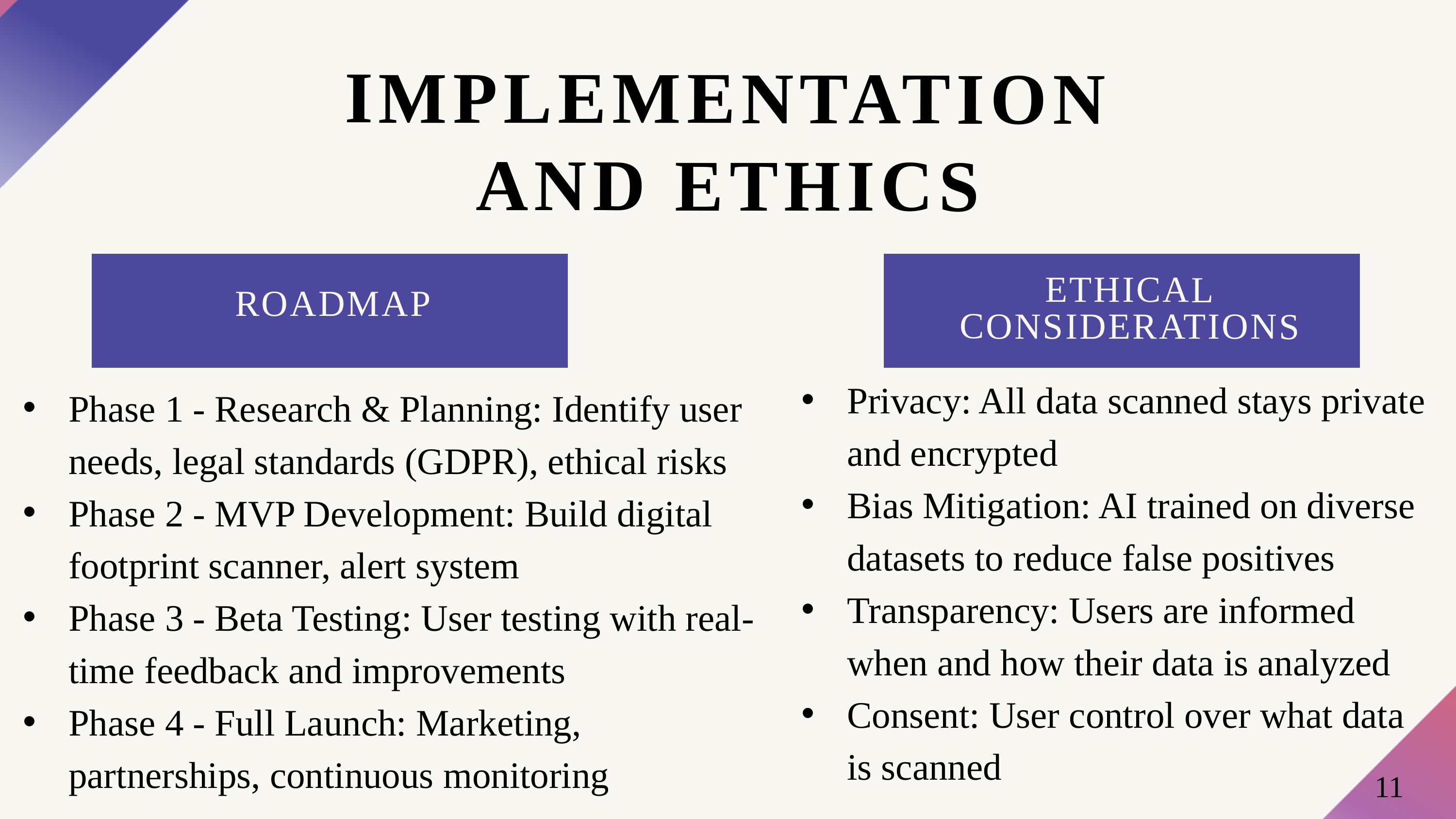

IMPLEMENTATION AND ETHICS

ETHICAL CONSIDERATIONS
ROADMAP
Privacy: All data scanned stays private and encrypted
Bias Mitigation: AI trained on diverse datasets to reduce false positives
Transparency: Users are informed when and how their data is analyzed
Consent: User control over what data is scanned
Phase 1 - Research & Planning: Identify user needs, legal standards (GDPR), ethical risks
Phase 2 - MVP Development: Build digital footprint scanner, alert system
Phase 3 - Beta Testing: User testing with real-time feedback and improvements
Phase 4 - Full Launch: Marketing, partnerships, continuous monitoring

11